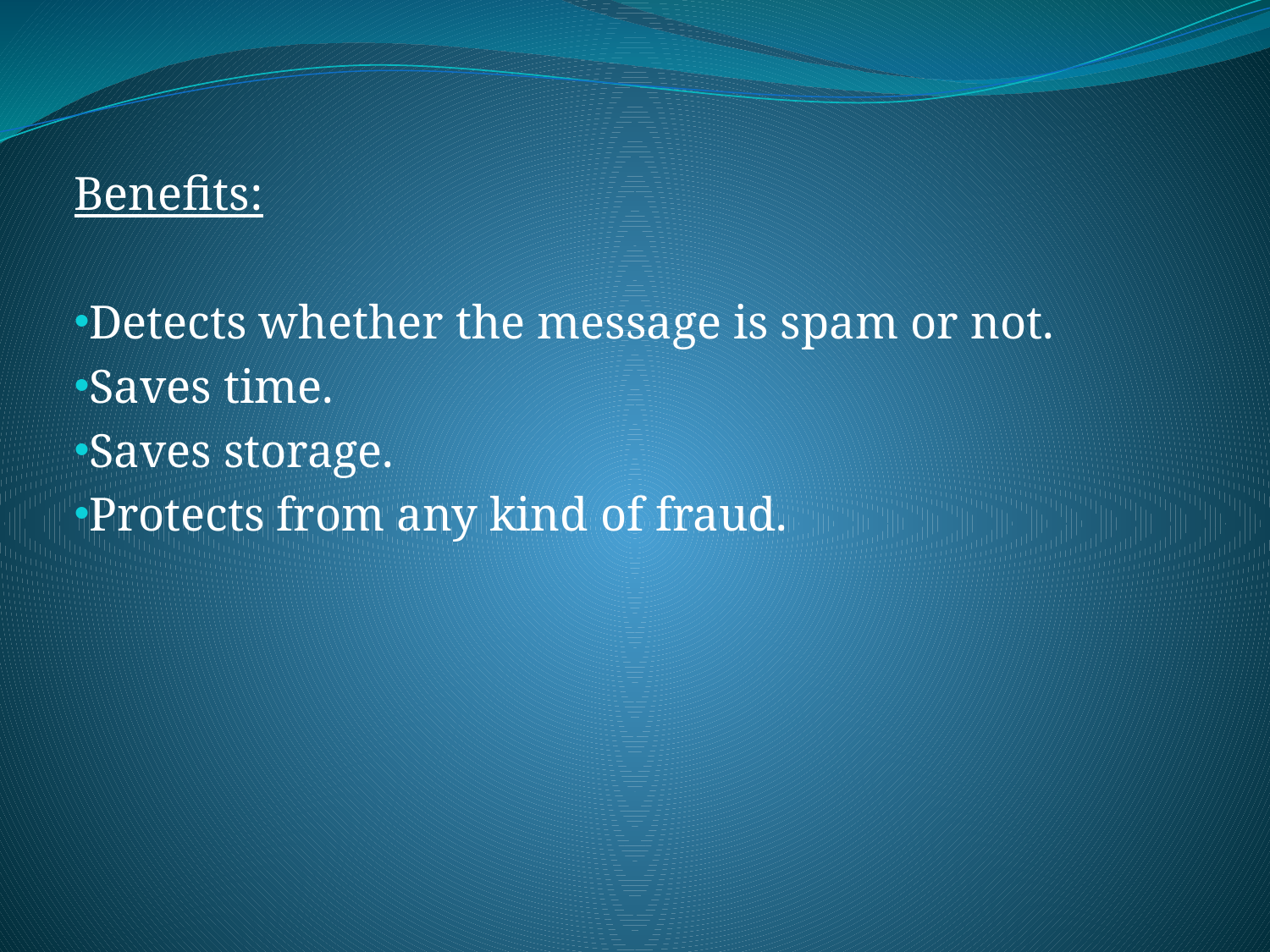

Benefits:

Detects whether the message is spam or not.
Saves time.
Saves storage.
Protects from any kind of fraud.